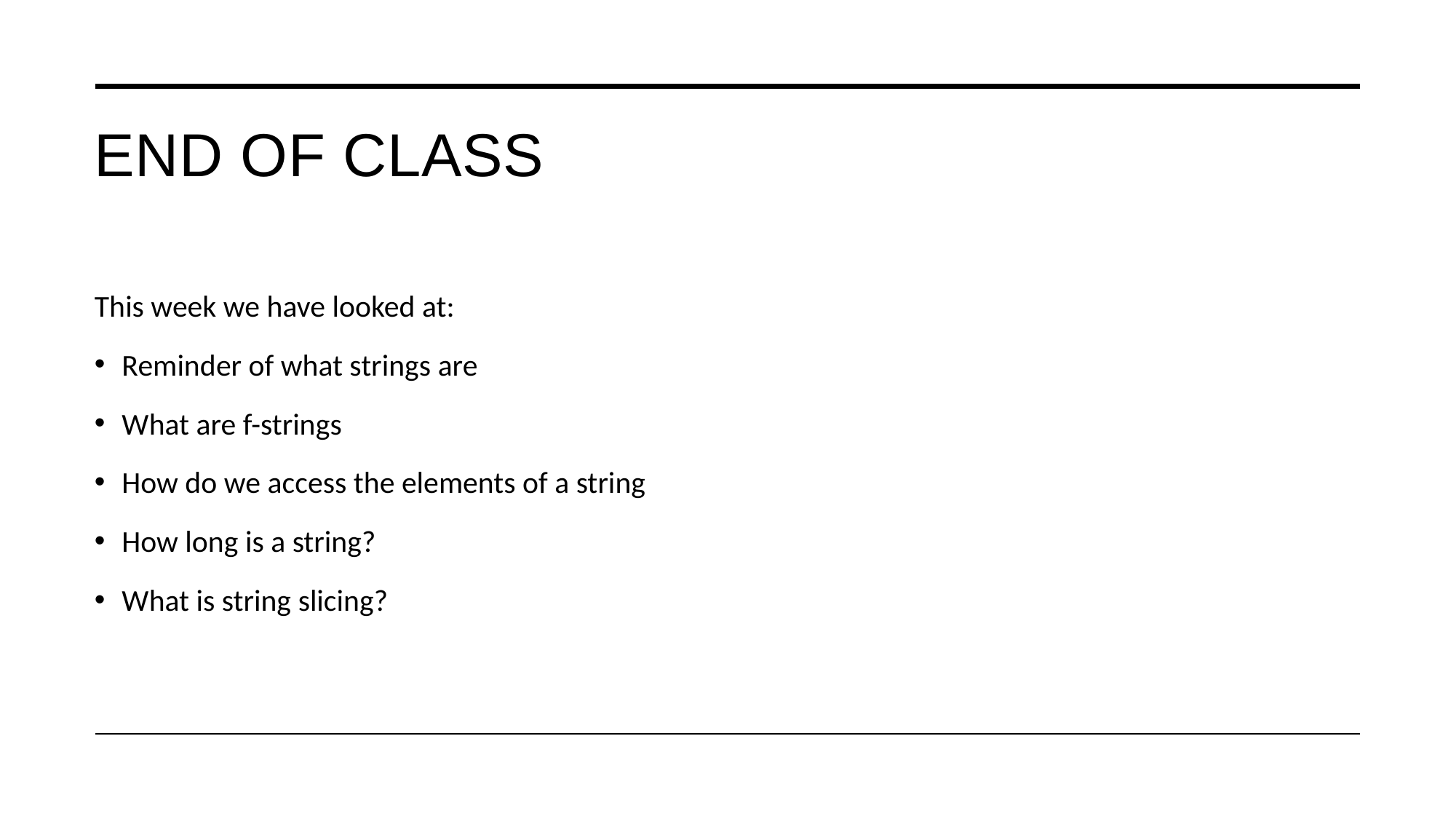

# End of class
This week we have looked at:
Reminder of what strings are
What are f-strings
How do we access the elements of a string
How long is a string?
What is string slicing?